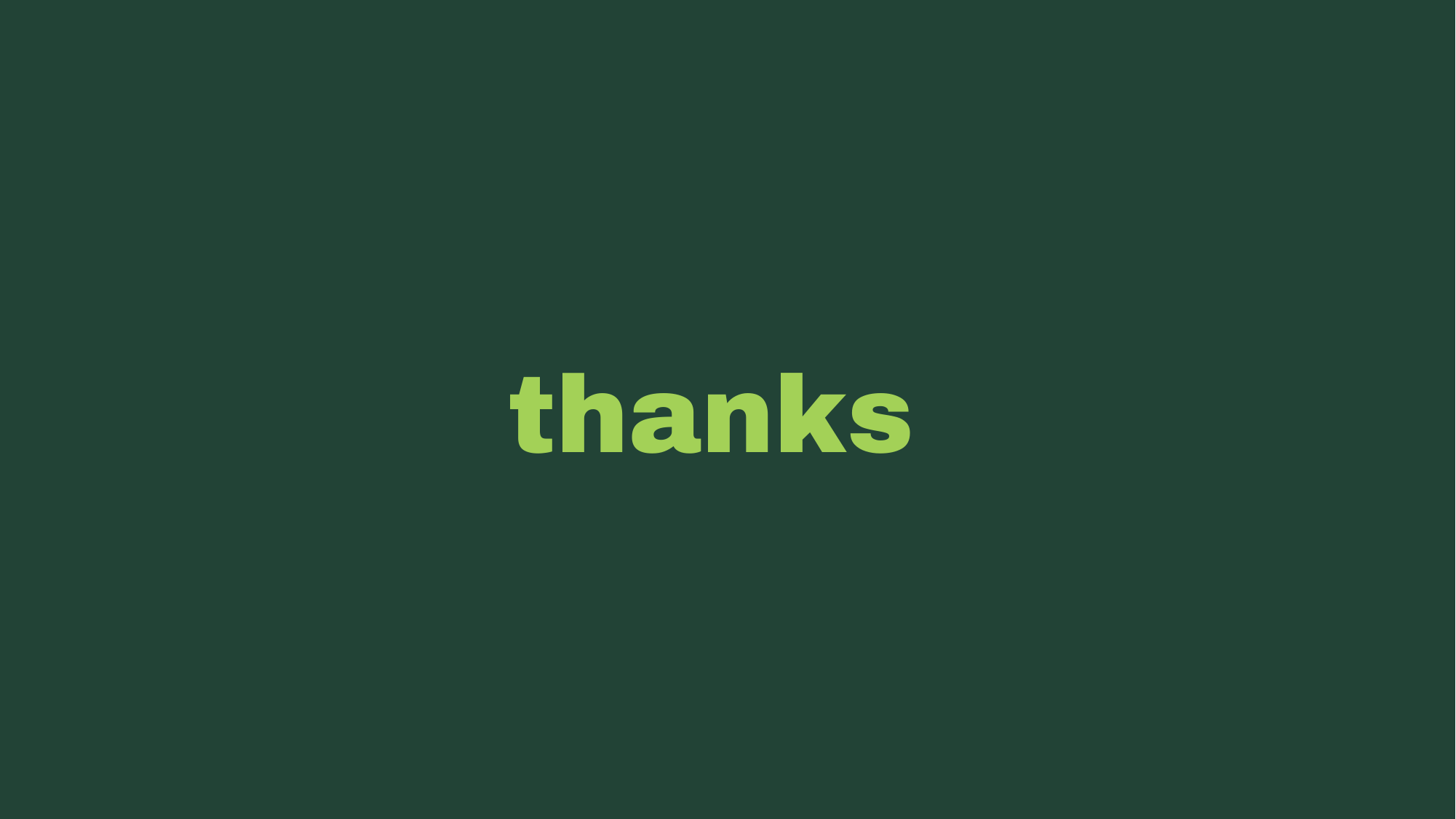

Conclusion -
thanks
Basically, I find the  problems of traditional learning system and create a system, there every students can learn from everywhere.